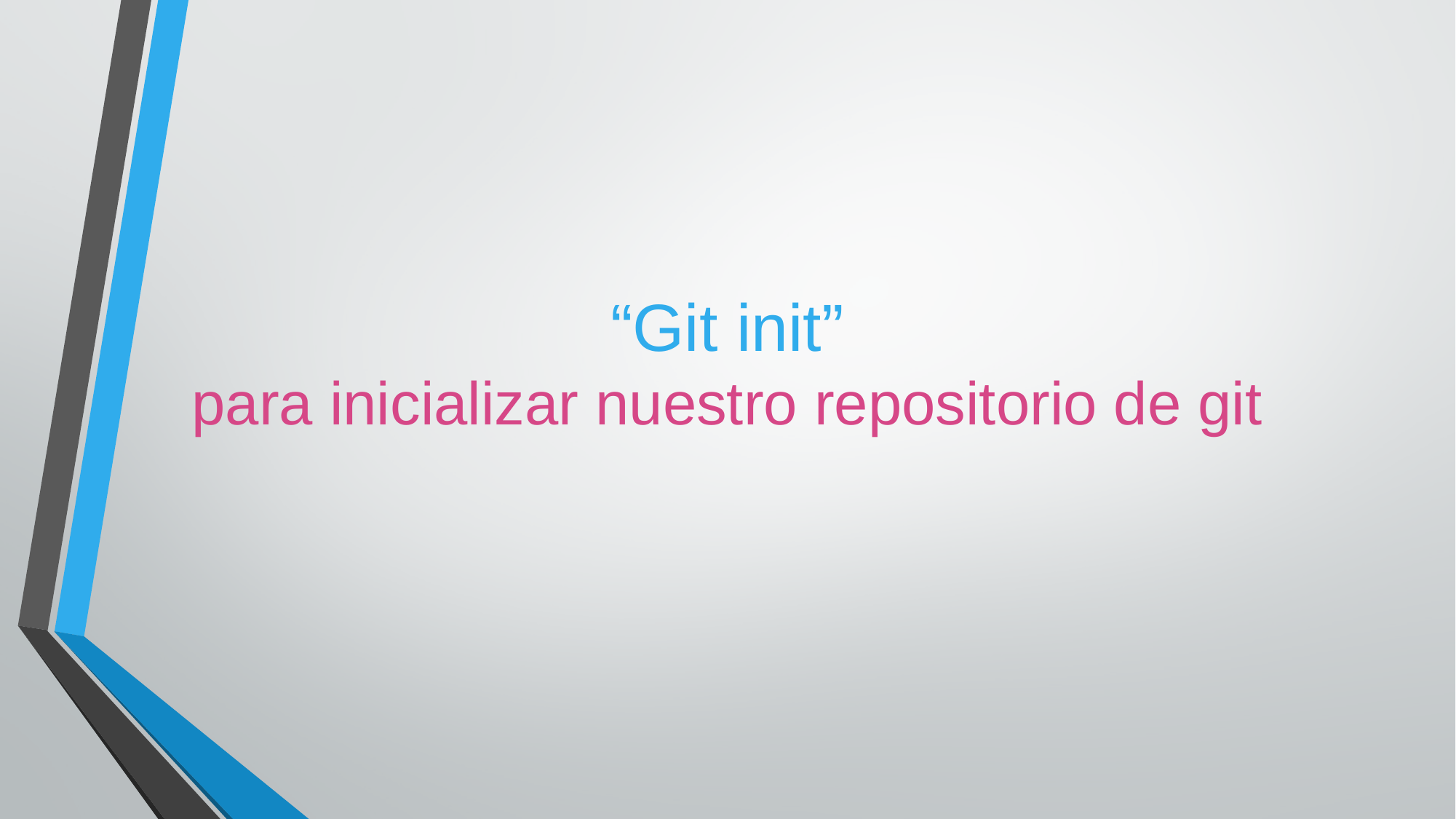

# “Git init” para inicializar nuestro repositorio de git